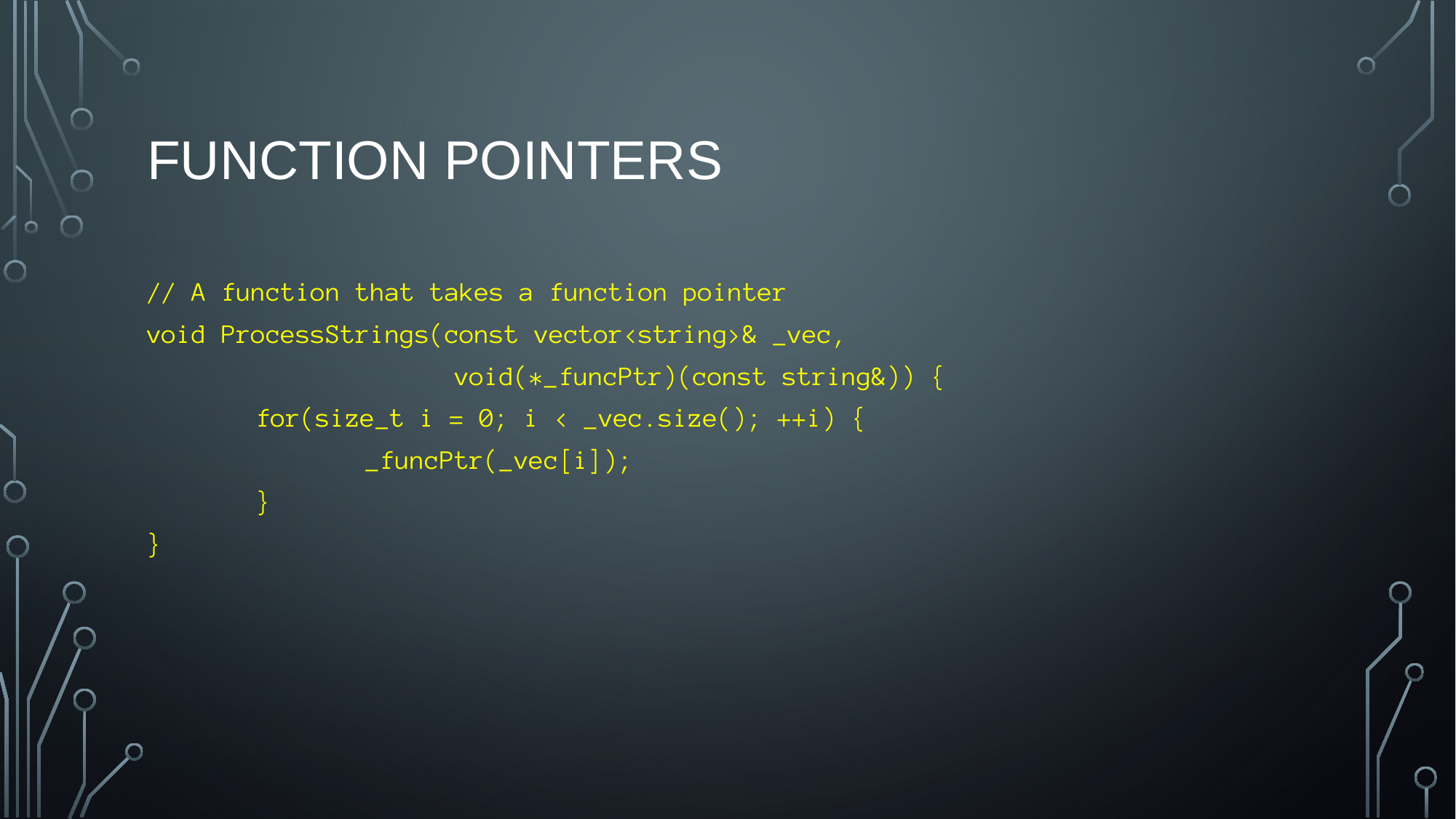

# function pointers
// A function that takes a function pointer
void ProcessStrings(const vector<string>& _vec,
		      void(*_funcPtr)(const string&)) {
	for(size_t i = 0; i < _vec.size(); ++i) {
		_funcPtr(_vec[i]);
	}
}